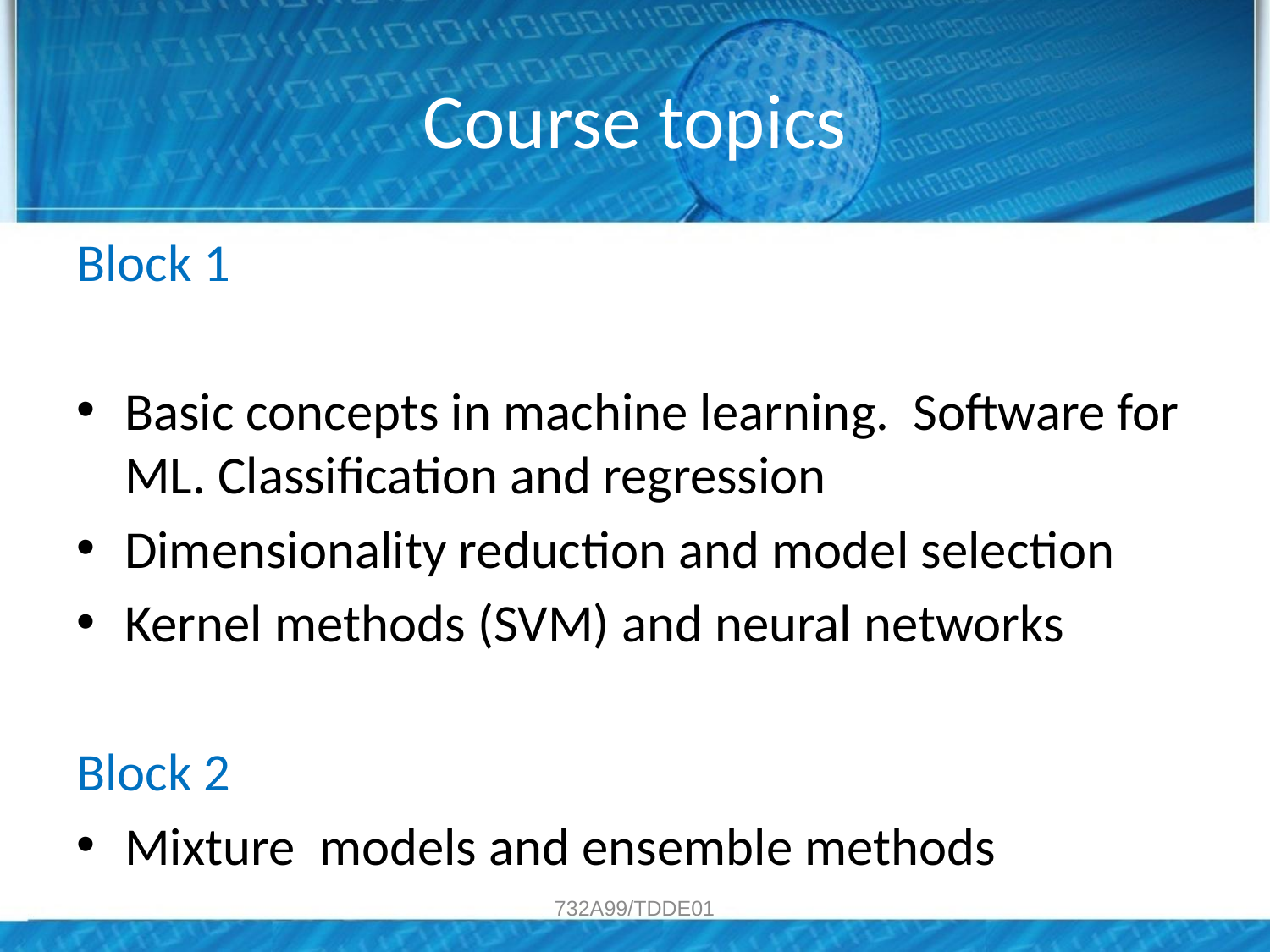

# Course topics
Block 1

Basic concepts in machine learning.  Software for  ML. Classification and regression
Dimensionality reduction and model selection
Kernel methods (SVM) and neural networks

Block 2
Mixture  models and ensemble methods

732A99/TDDE01